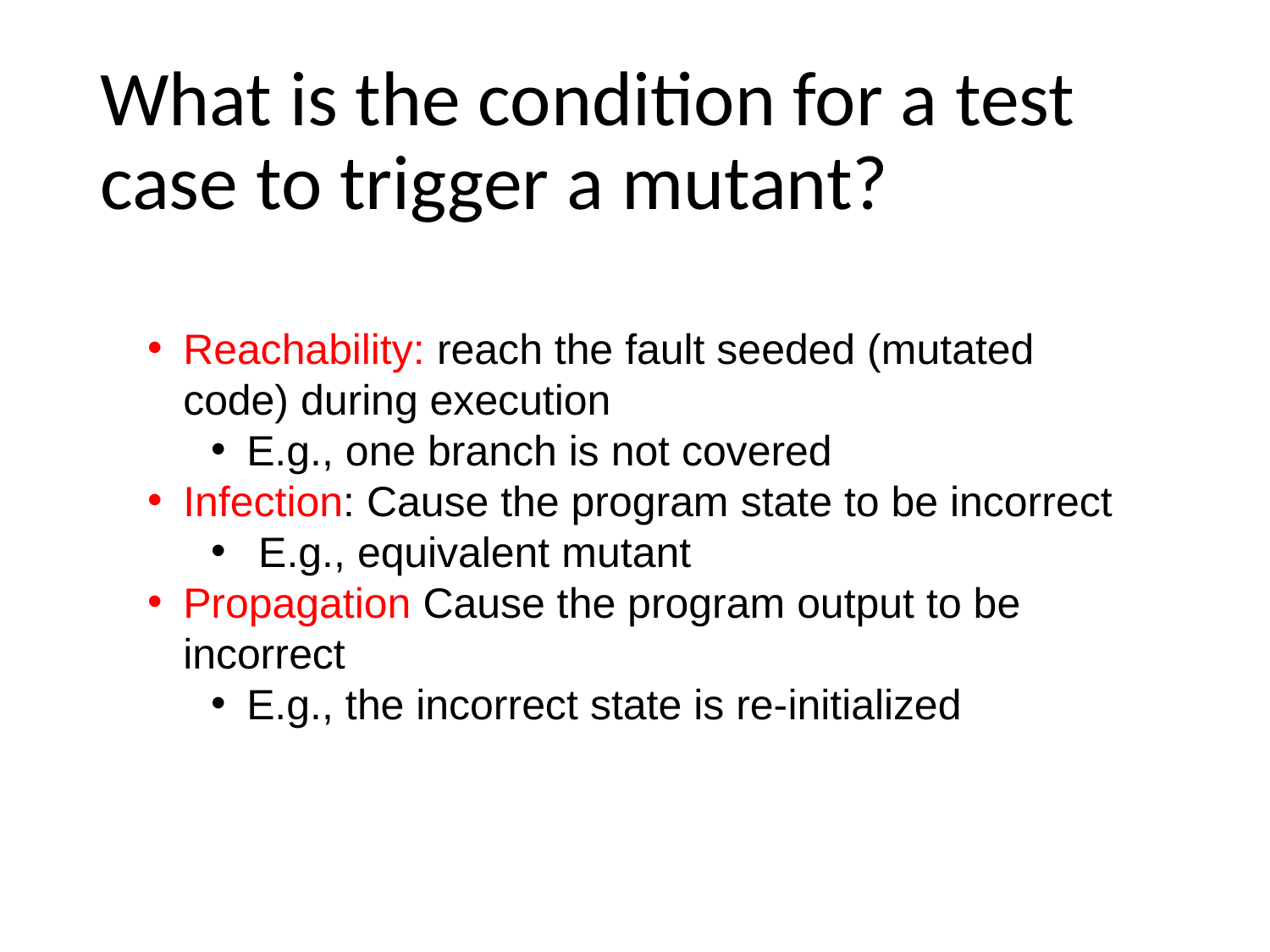

# What is the condition for a test case to trigger a mutant?
Reachability: reach the fault seeded (mutated code) during execution
E.g., one branch is not covered
Infection: Cause the program state to be incorrect
 E.g., equivalent mutant
Propagation Cause the program output to be incorrect
E.g., the incorrect state is re-initialized